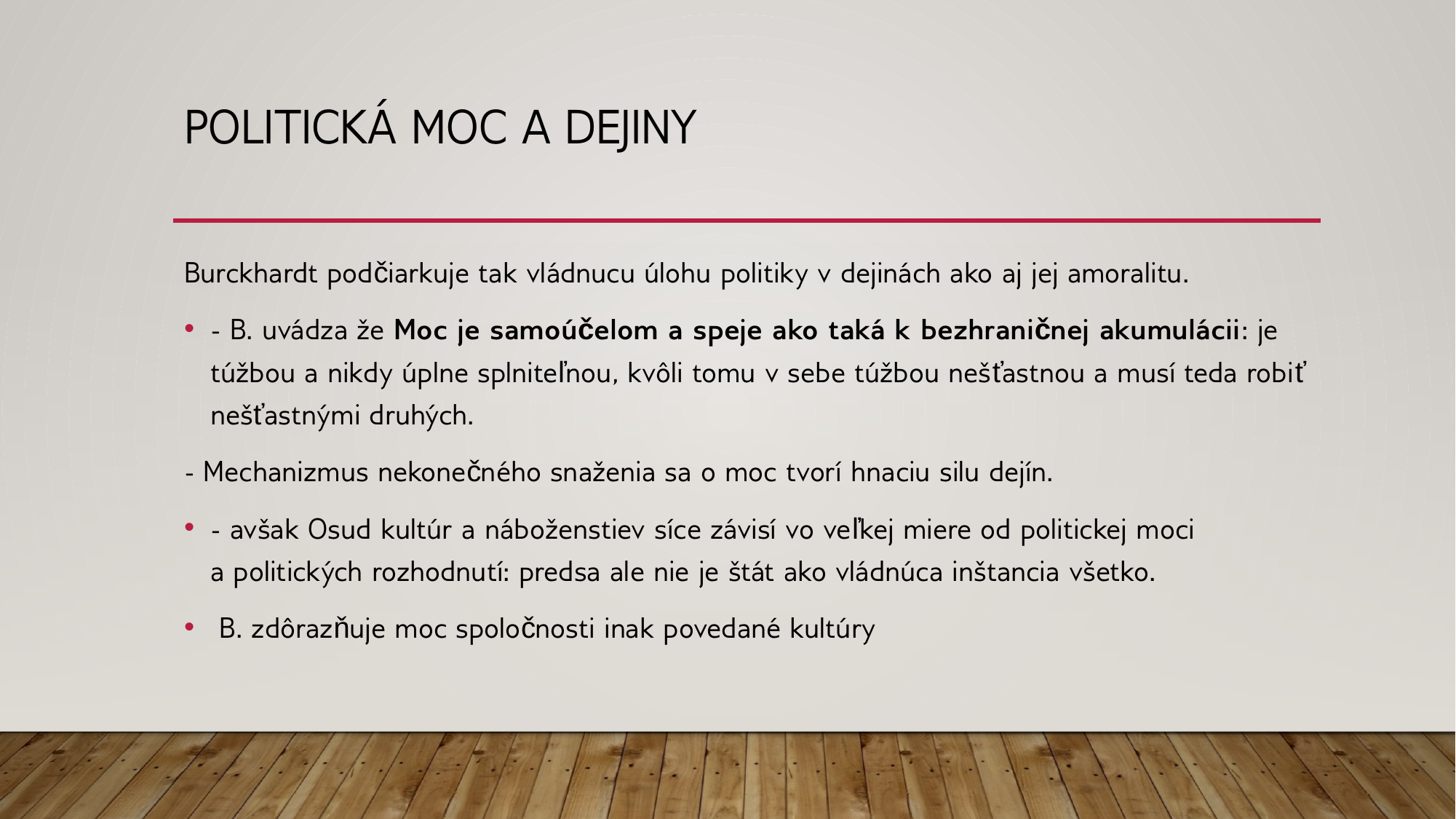

# Politická moc a dejiny
Burckhardt podčiarkuje tak vládnucu úlohu politiky v dejinách ako aj jej amoralitu.
- B. uvádza že Moc je samoúčelom a speje ako taká k bezhraničnej akumulácii: je túžbou a nikdy úplne splniteľnou, kvôli tomu v sebe túžbou nešťastnou a musí teda robiť nešťastnými druhých.
- Mechanizmus nekonečného snaženia sa o moc tvorí hnaciu silu dejín.
- avšak Osud kultúr a náboženstiev síce závisí vo veľkej miere od politickej moci a politických rozhodnutí: predsa ale nie je štát ako vládnúca inštancia všetko.
 B. zdôrazňuje moc spoločnosti inak povedané kultúry